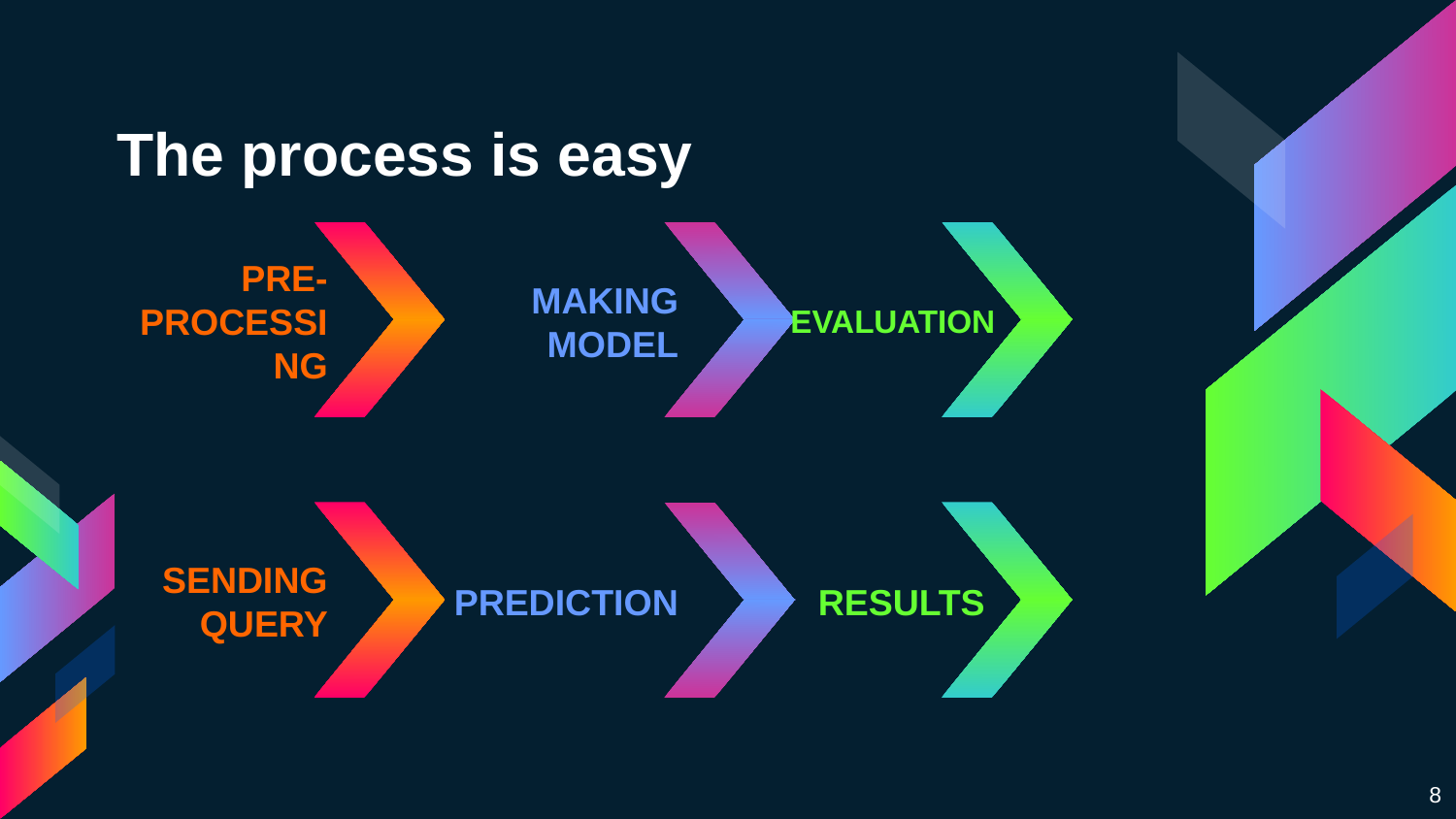

# The process is easy

PRE-PROCESSING
MAKING MODEL
EVALUATION

SENDING QUERY
PREDICTION
RESULTS
8